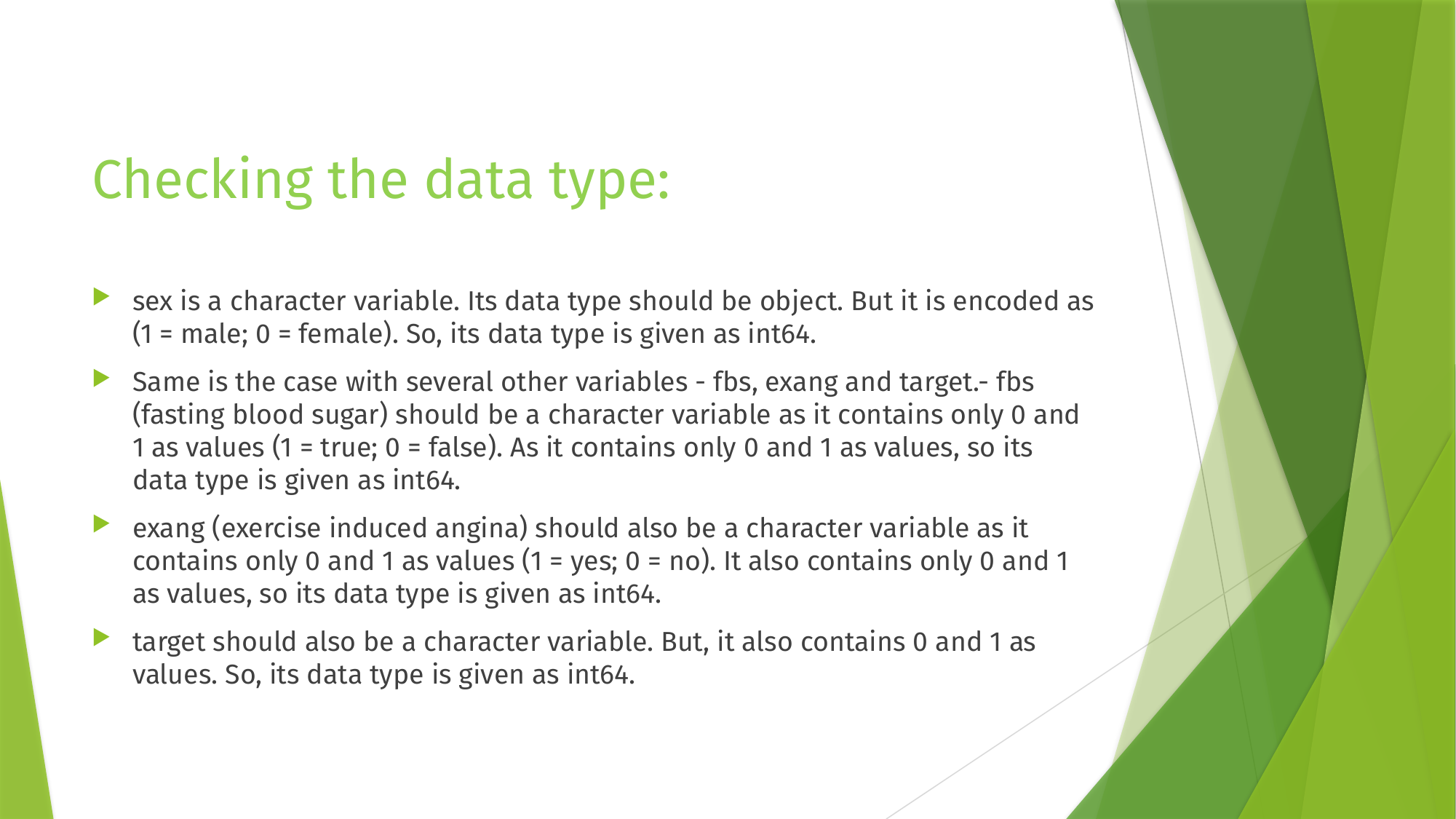

# Checking the data type:

sex is a character variable. Its data type should be object. But it is encoded as (1 = male; 0 = female). So, its data type is given as int64.
Same is the case with several other variables - fbs, exang and target.- fbs (fasting blood sugar) should be a character variable as it contains only 0 and 1 as values (1 = true; 0 = false). As it contains only 0 and 1 as values, so its data type is given as int64.
exang (exercise induced angina) should also be a character variable as it contains only 0 and 1 as values (1 = yes; 0 = no). It also contains only 0 and 1 as values, so its data type is given as int64.
target should also be a character variable. But, it also contains 0 and 1 as values. So, its data type is given as int64.